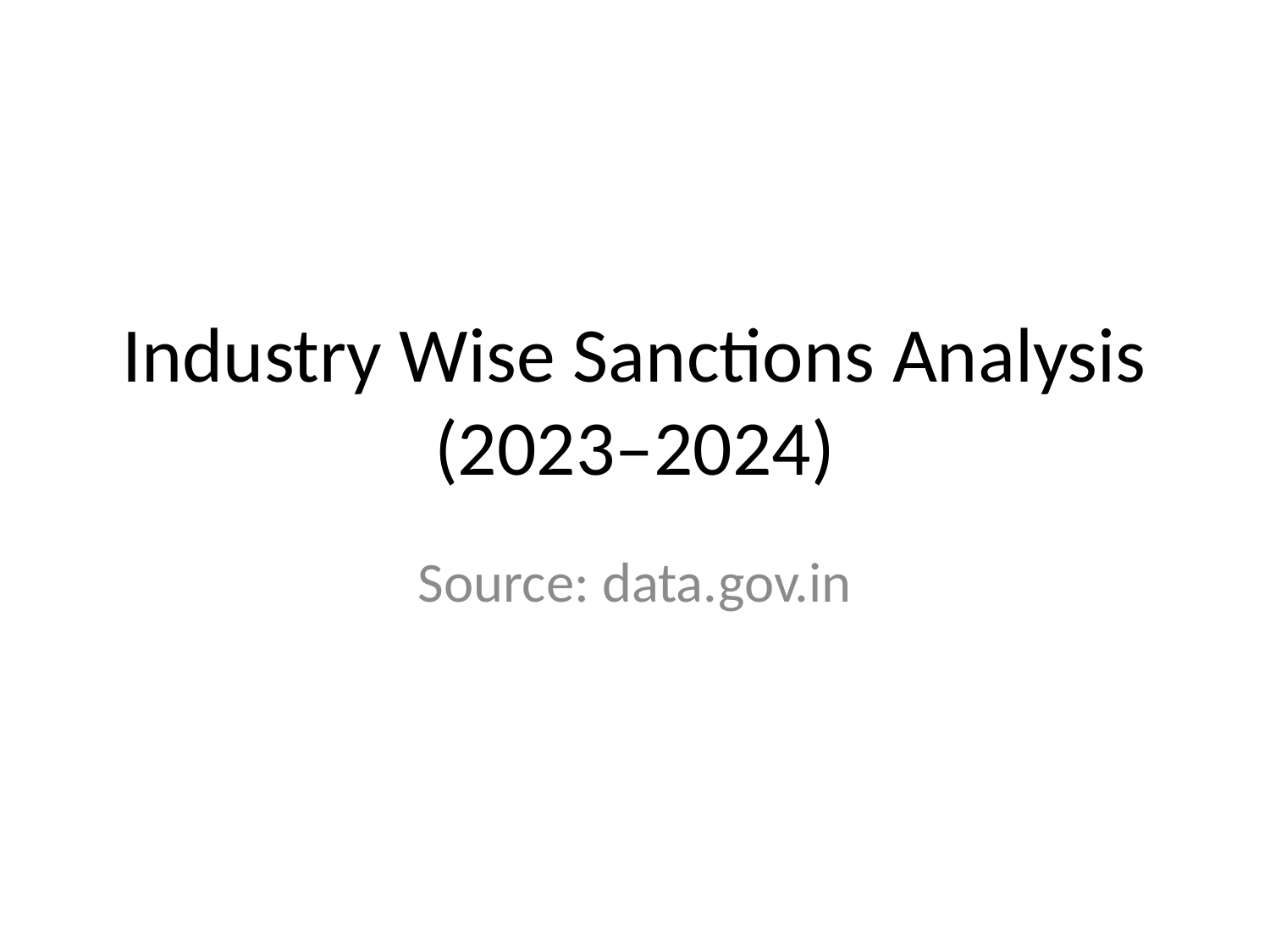

# Industry Wise Sanctions Analysis (2023–2024)
Source: data.gov.in